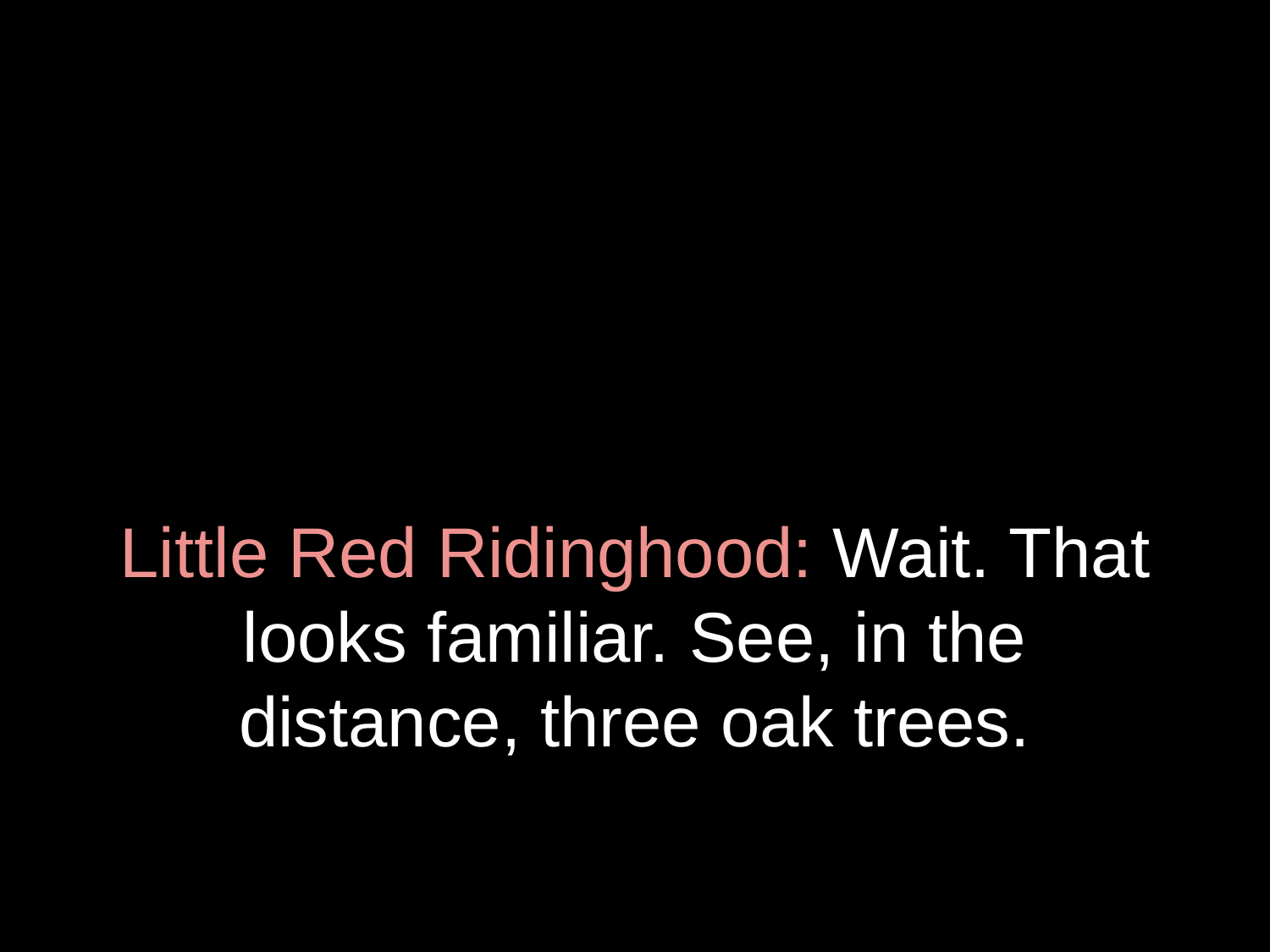

# Little Red Ridinghood: Wait. That looks familiar. See, in the distance, three oak trees.